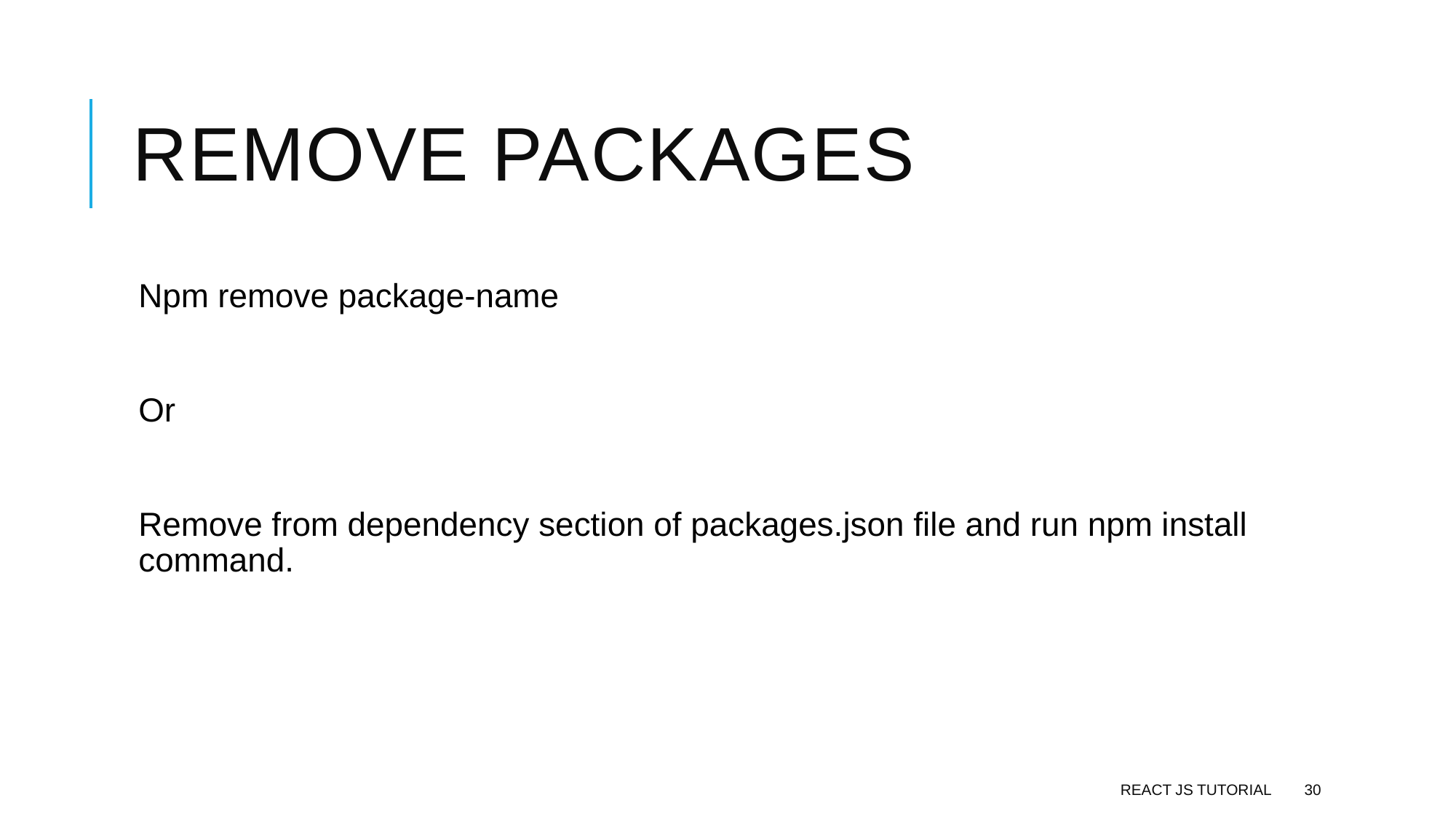

# Remove packages
Npm remove package-name

Or

Remove from dependency section of packages.json file and run npm install command.
React JS Tutorial
30